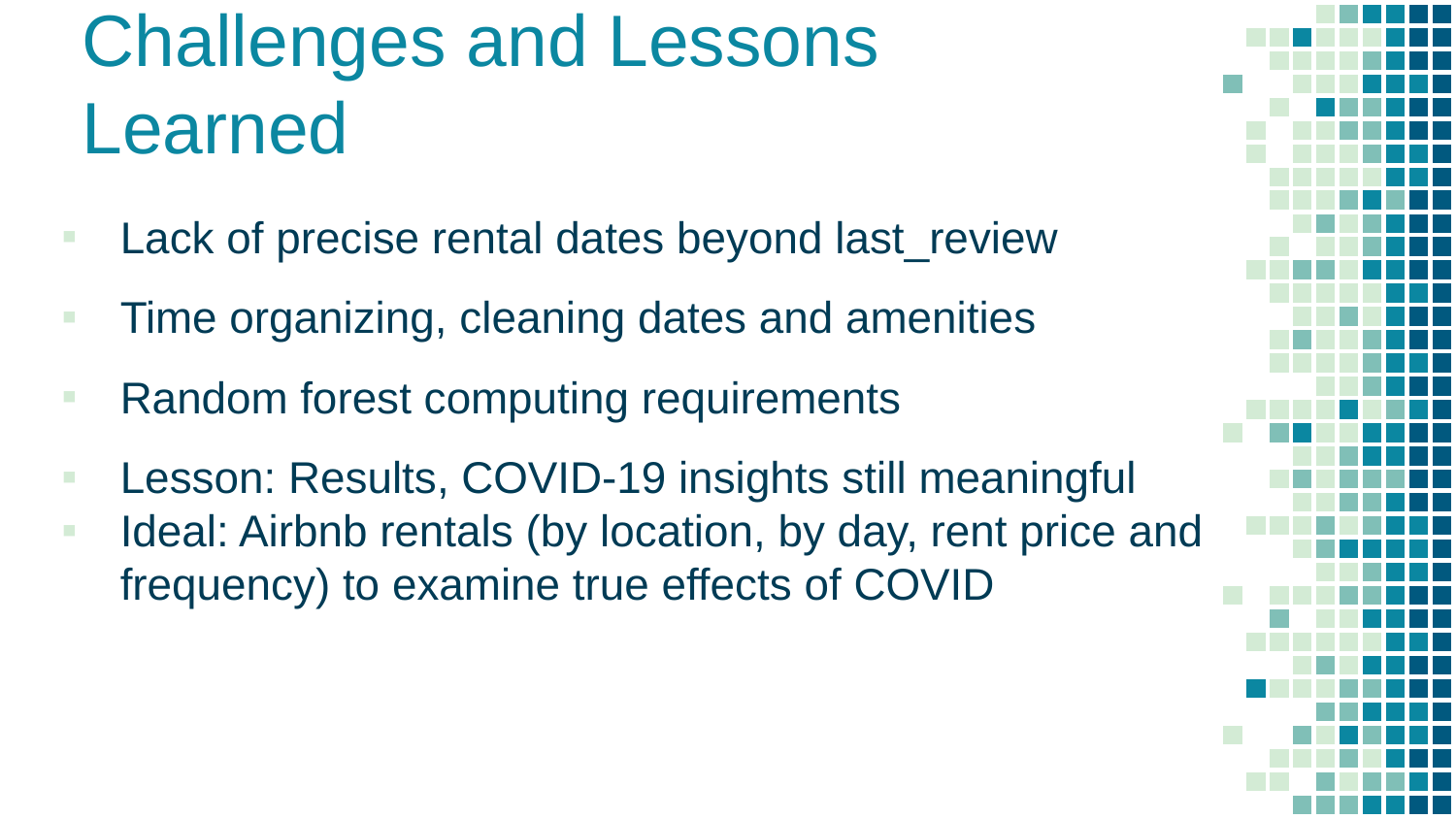

# Challenges and Lessons Learned
Lack of precise rental dates beyond last_review
Time organizing, cleaning dates and amenities
Random forest computing requirements
Lesson: Results, COVID-19 insights still meaningful
Ideal: Airbnb rentals (by location, by day, rent price and frequency) to examine true effects of COVID